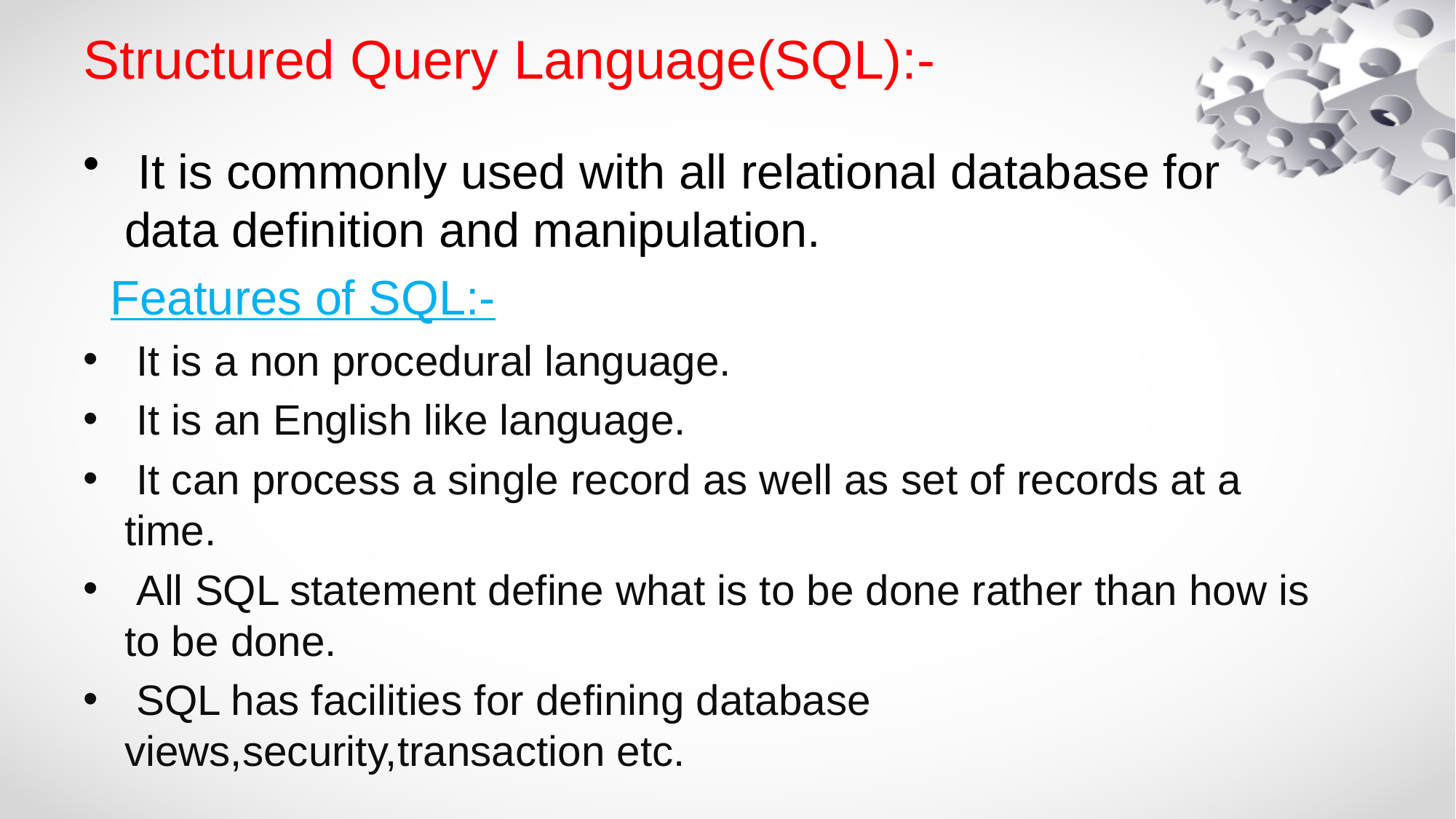

# Structured Query Language(SQL):-
 It is commonly used with all relational database for data definition and manipulation.
  Features of SQL:-
 It is a non procedural language.
 It is an English like language.
 It can process a single record as well as set of records at a time.
 All SQL statement define what is to be done rather than how is to be done.
 SQL has facilities for defining database views,security,transaction etc.